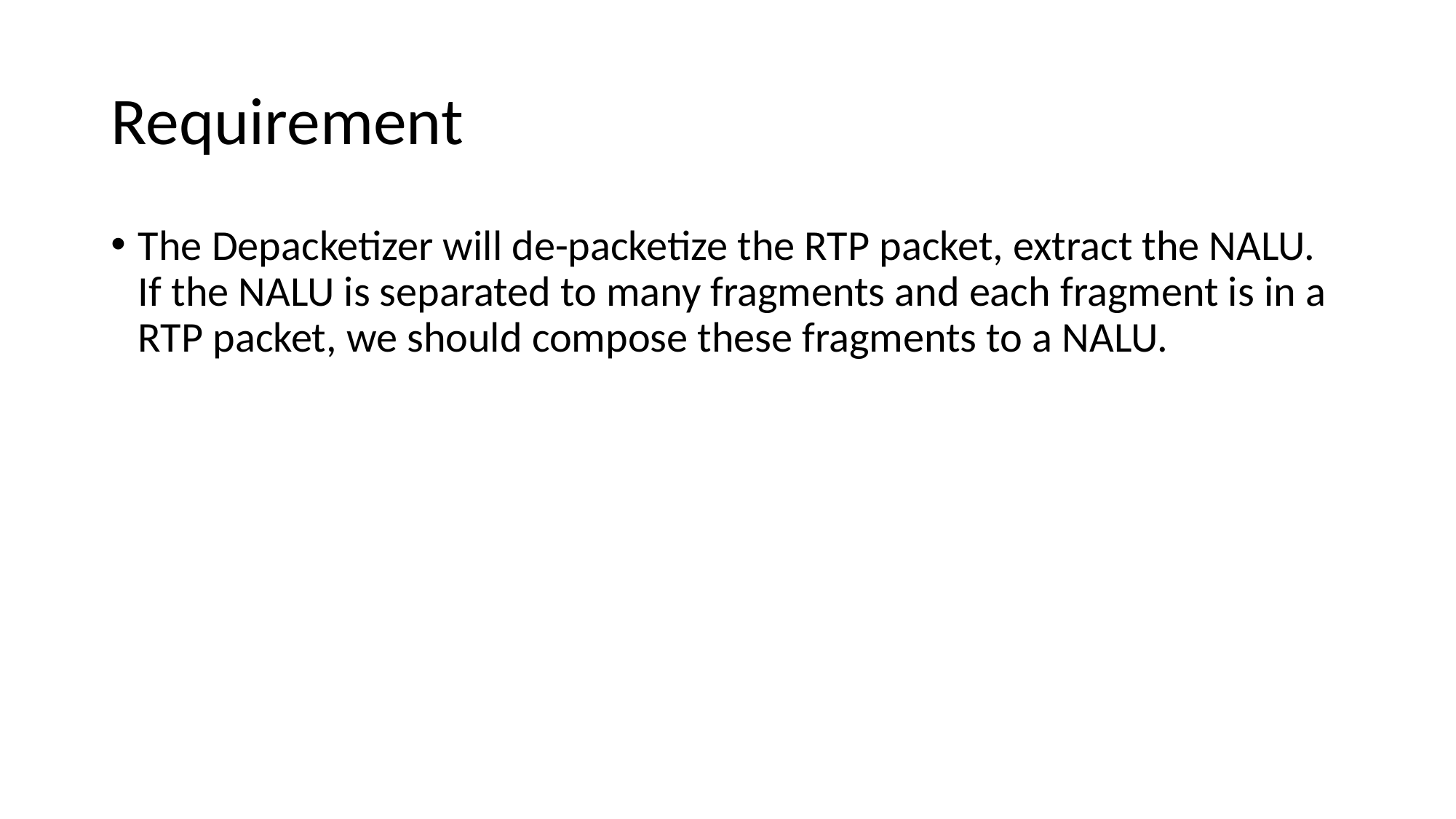

# Requirement
The Depacketizer will de-packetize the RTP packet, extract the NALU. If the NALU is separated to many fragments and each fragment is in a RTP packet, we should compose these fragments to a NALU.